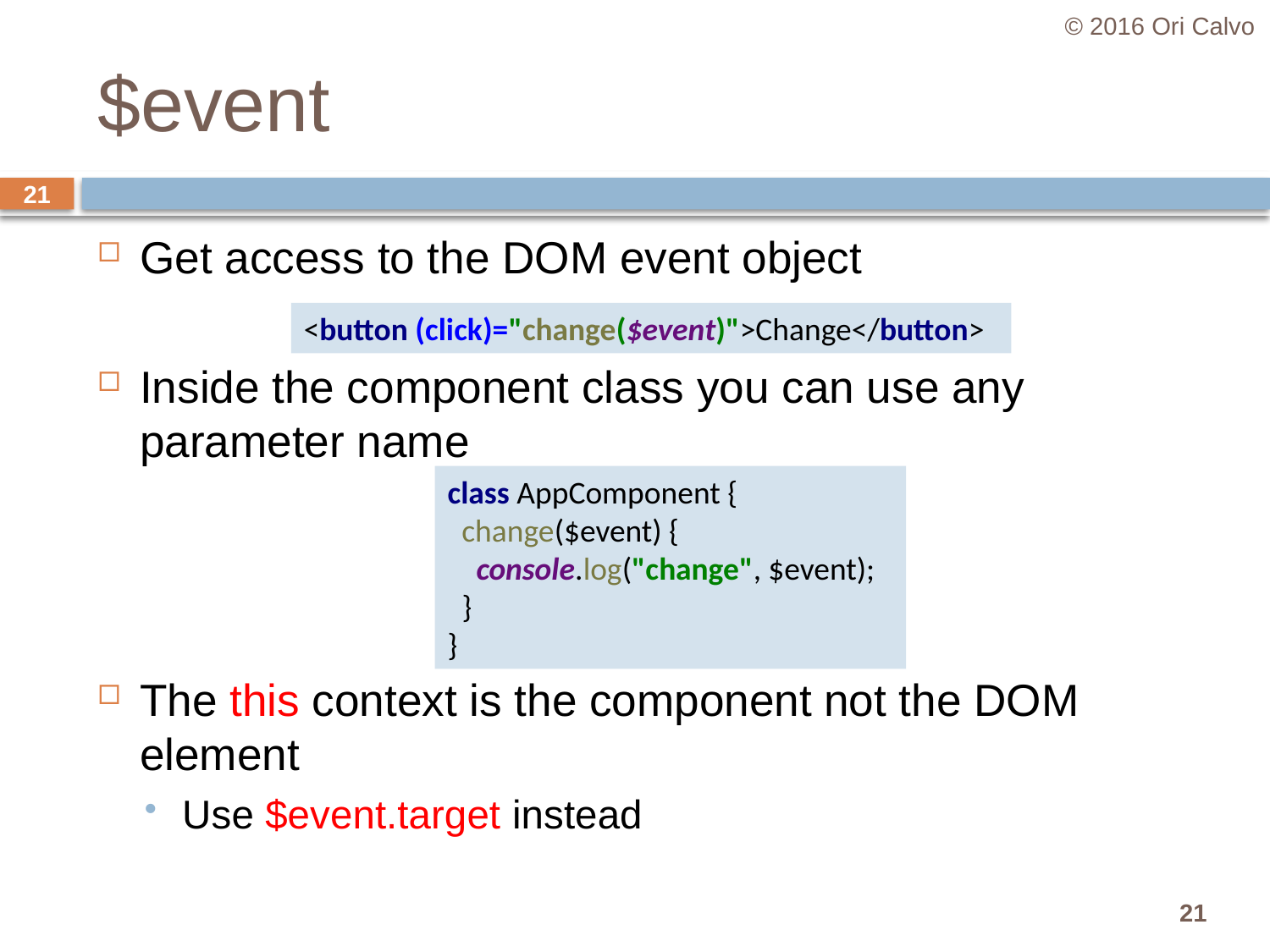

© 2016 Ori Calvo
# $event
21
Get access to the DOM event object

Inside the component class you can use any parameter name

The this context is the component not the DOM element
Use $event.target instead
<button (click)="change($event)">Change</button>
class AppComponent {
  change($event) {
    console.log("change", $event);
  }
}